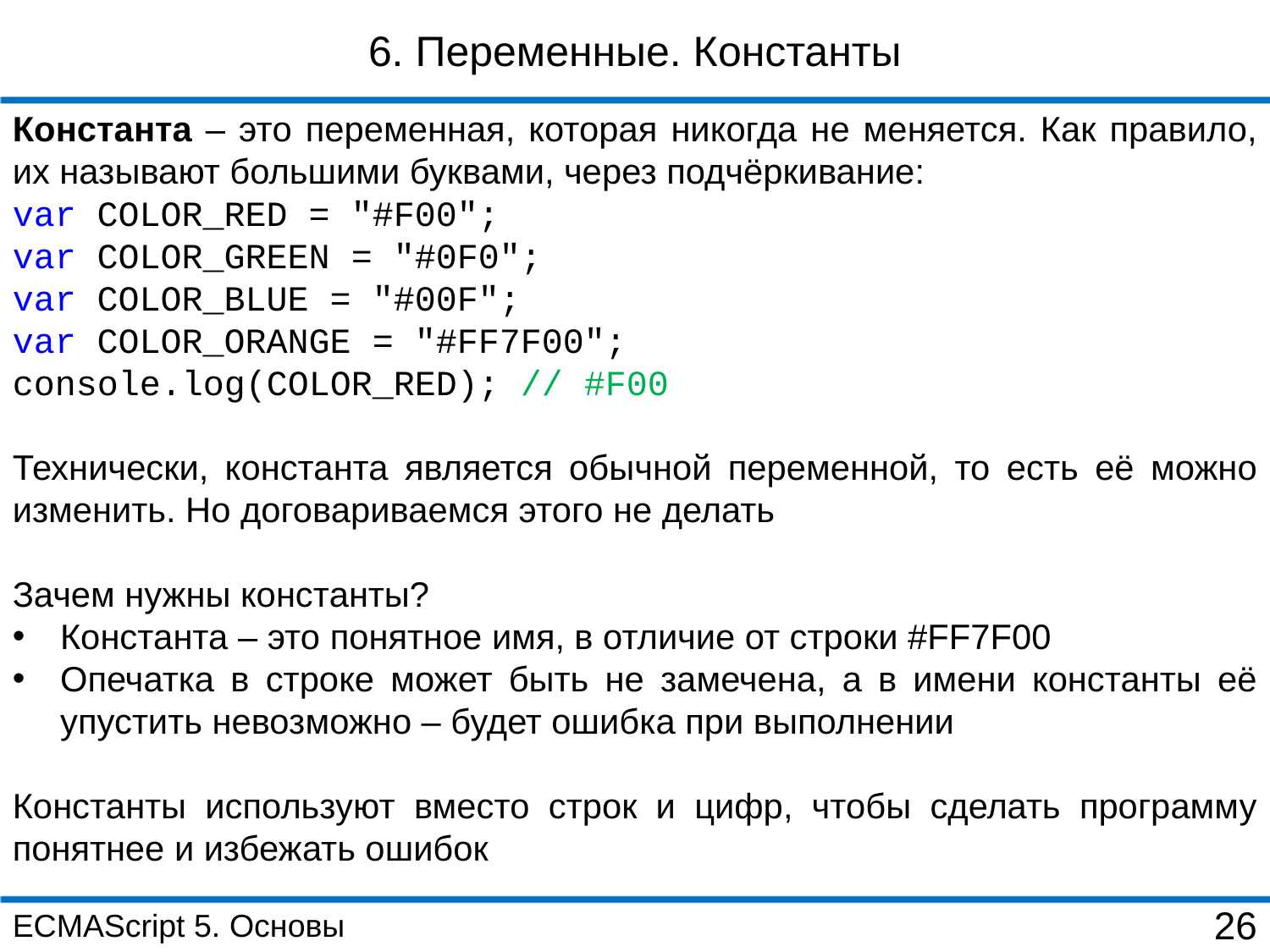

6. Переменные. Константы
Константа – это переменная, которая никогда не меняется. Как правило, их называют большими буквами, через подчёркивание:
var COLOR_RED = "#F00";
var COLOR_GREEN = "#0F0";
var COLOR_BLUE = "#00F";
var COLOR_ORANGE = "#FF7F00";
console.log(COLOR_RED); // #F00

Технически, константа является обычной переменной, то есть её можно изменить. Но договариваемся этого не делать

Зачем нужны константы?
Константа – это понятное имя, в отличие от строки #FF7F00
Опечатка в строке может быть не замечена, а в имени константы её упустить невозможно – будет ошибка при выполнении

Константы используют вместо строк и цифр, чтобы сделать программу понятнее и избежать ошибок
ECMAScript 5. Основы
26